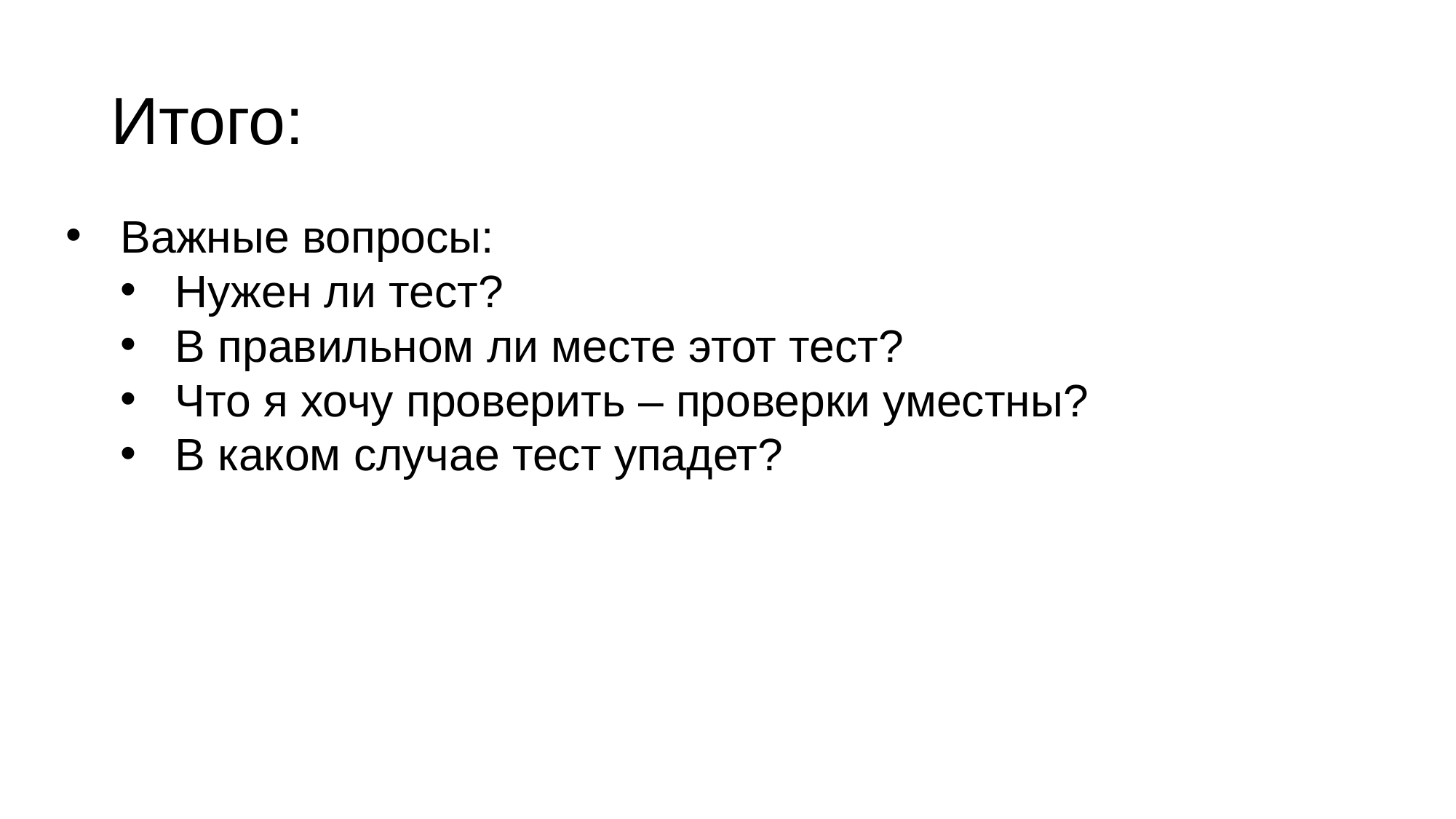

# Итого:
Важные вопросы:
Нужен ли тест?
В правильном ли месте этот тест?
Что я хочу проверить – проверки уместны?
В каком случае тест упадет?